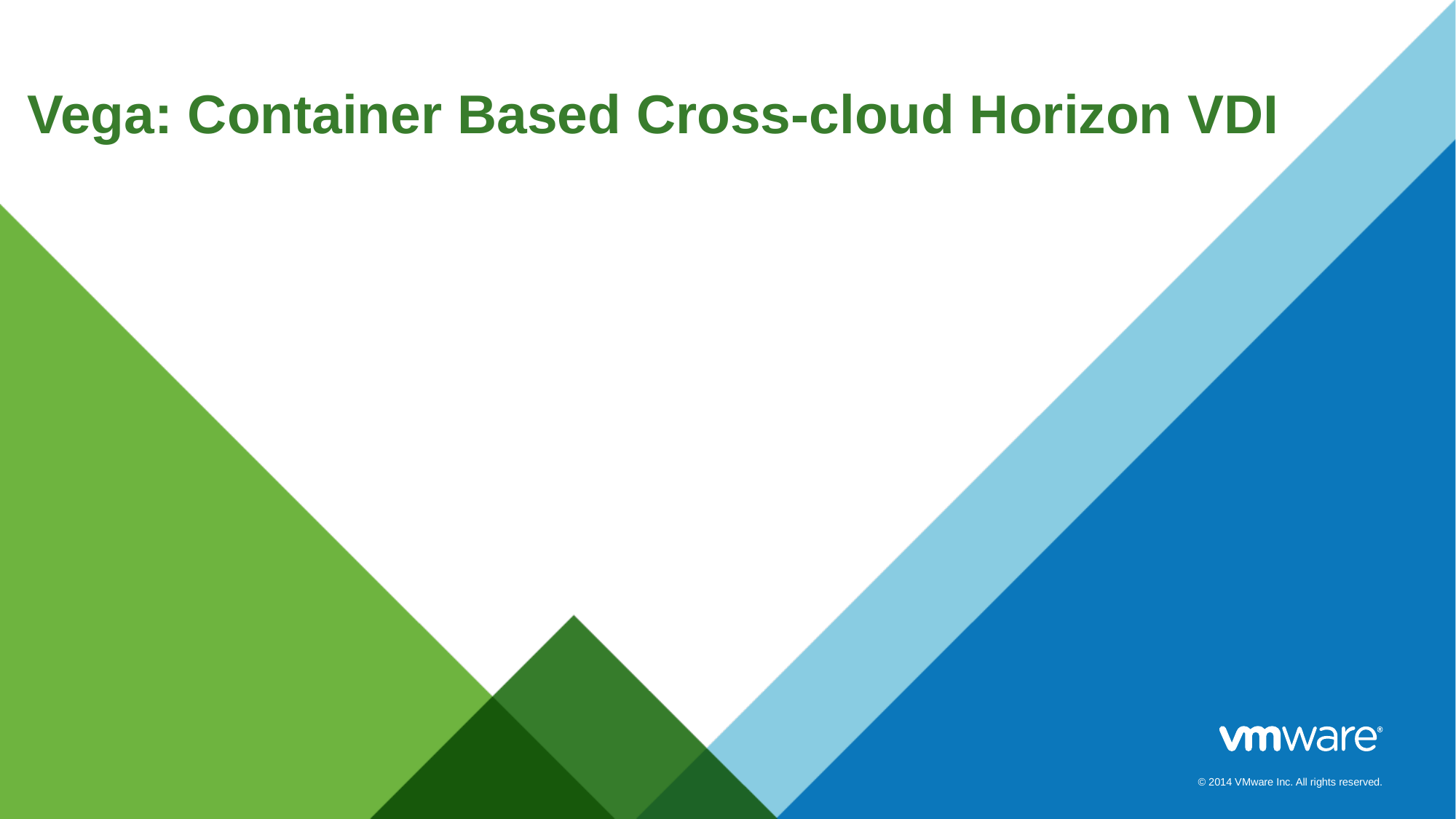

# Vega: Container Based Cross-cloud Horizon VDI